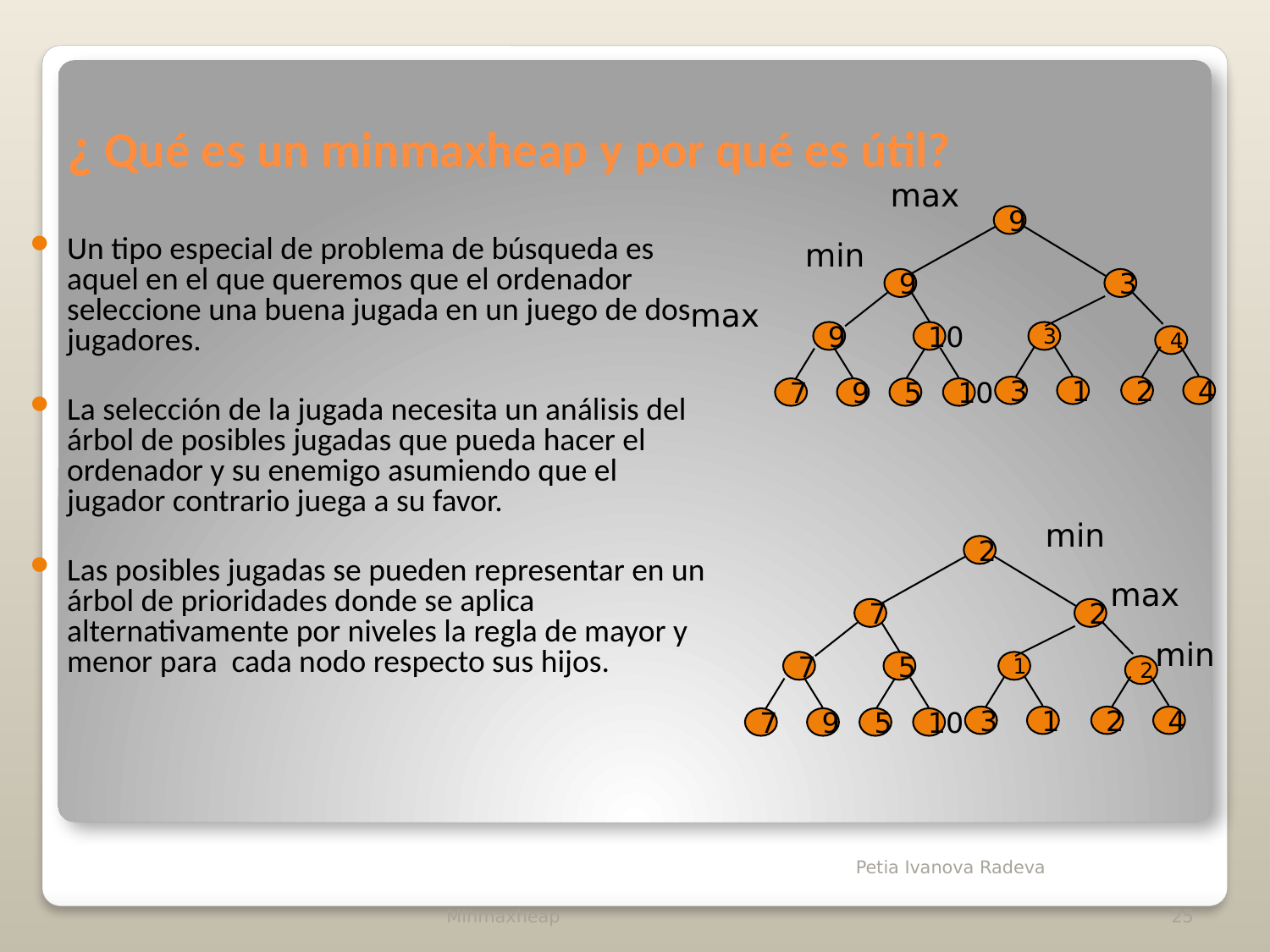

# ¿ Qué es un minmaxheap y por qué es útil?
max
9

9
3

9
10
3
4

3
1
2
4
7
9
5
10
Un tipo especial de problema de búsqueda es aquel en el que queremos que el ordenador seleccione una buena jugada en un juego de dos jugadores.

La selección de la jugada necesita un análisis del árbol de posibles jugadas que pueda hacer el ordenador y su enemigo asumiendo que el jugador contrario juega a su favor.

Las posibles jugadas se pueden representar en un árbol de prioridades donde se aplica alternativamente por niveles la regla de mayor y menor para  cada nodo respecto sus hijos.

min
max
min
2

7
2

7
5
1
2

3
1
2
4
7
9
5
10
max
min

Minmaxheap
25